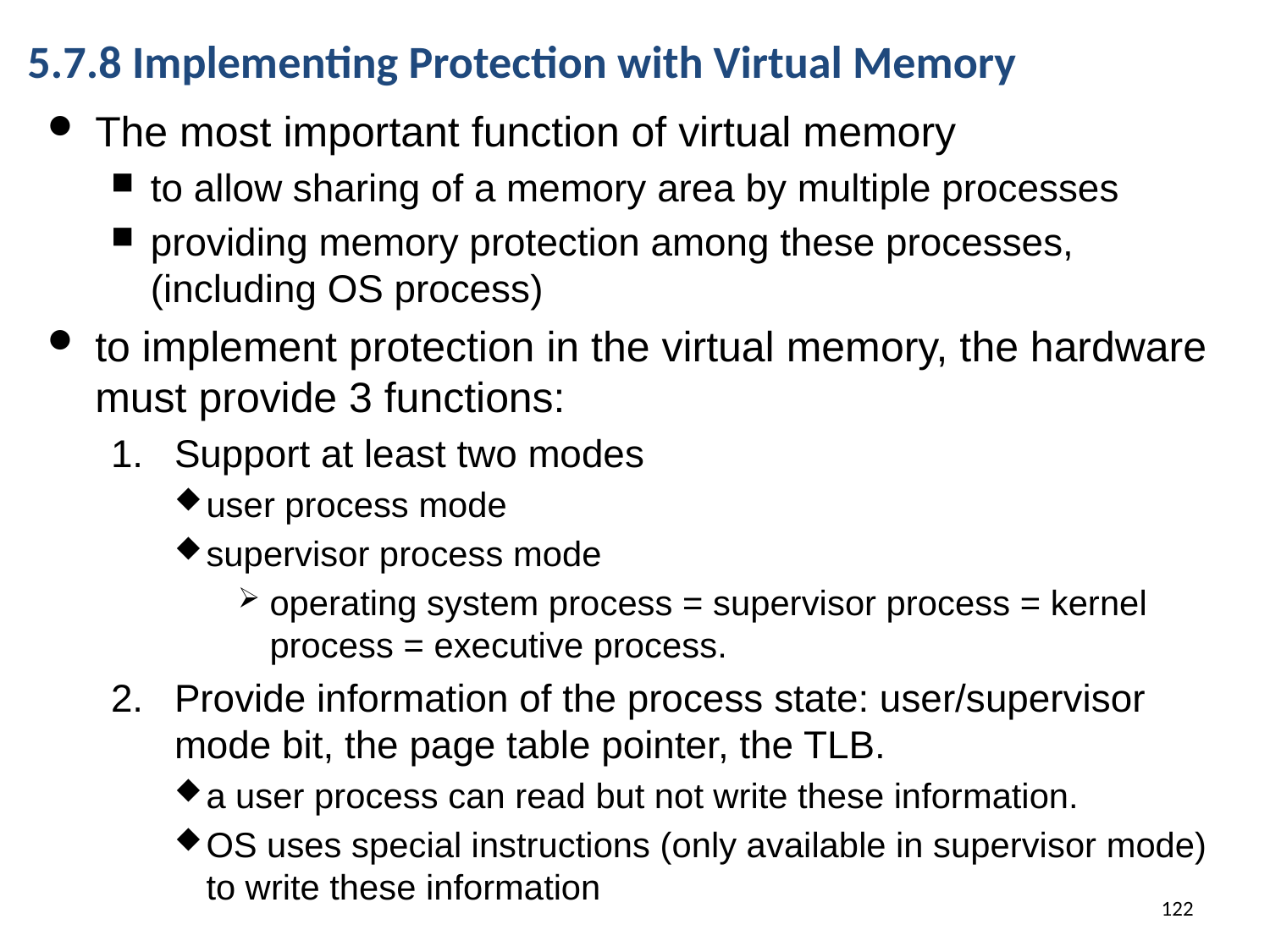

5.7.8 Implementing Protection with Virtual Memory
The most important function of virtual memory
to allow sharing of a memory area by multiple processes
providing memory protection among these processes, (including OS process)
to implement protection in the virtual memory, the hardware must provide 3 functions:
Support at least two modes
user process mode
supervisor process mode
operating system process = supervisor process = kernel process = executive process.
Provide information of the process state: user/supervisor mode bit, the page table pointer, the TLB.
a user process can read but not write these information.
OS uses special instructions (only available in supervisor mode) to write these information
122